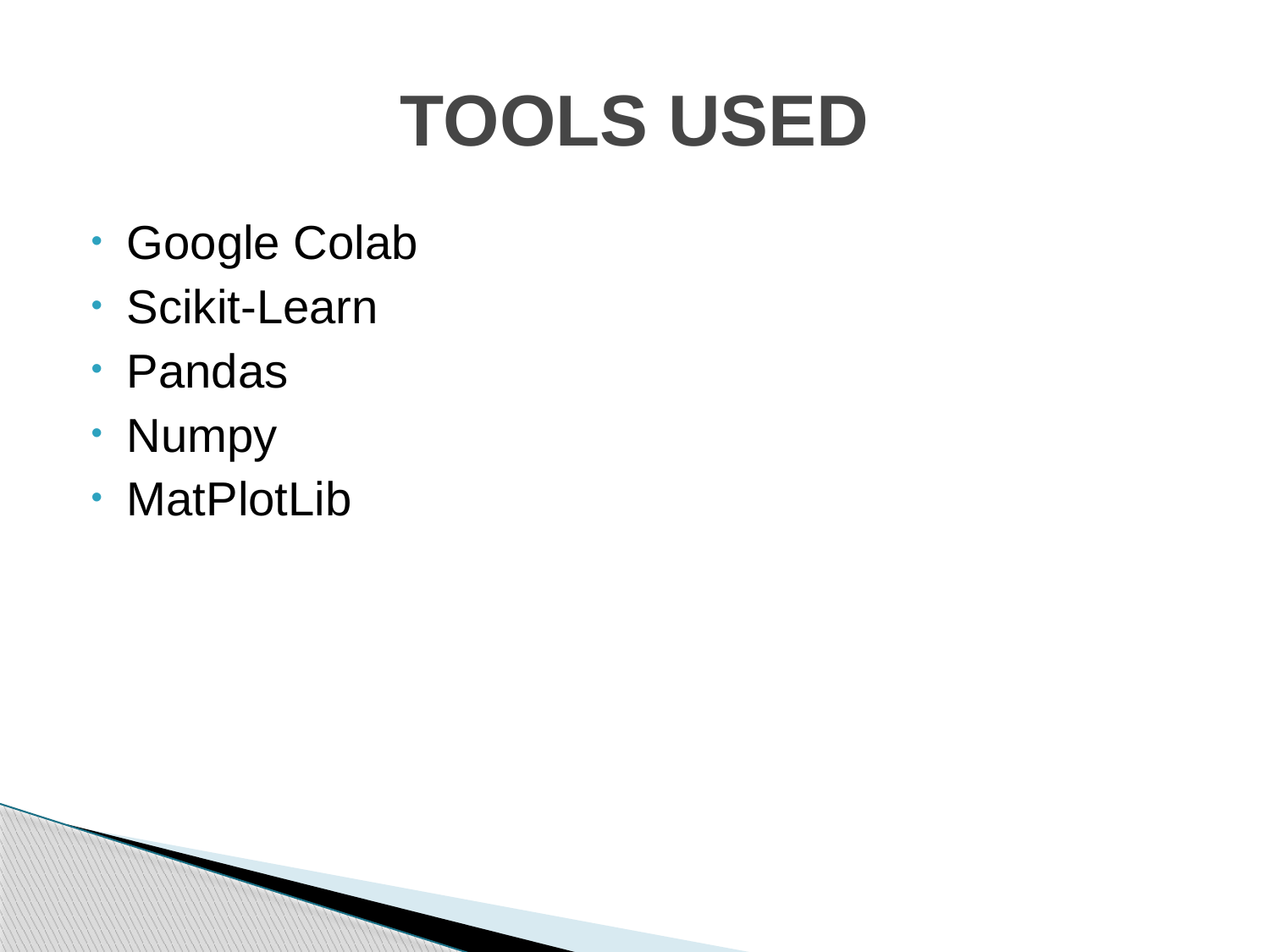

# TOOLS USED
Google Colab
Scikit-Learn
Pandas
Numpy
MatPlotLib